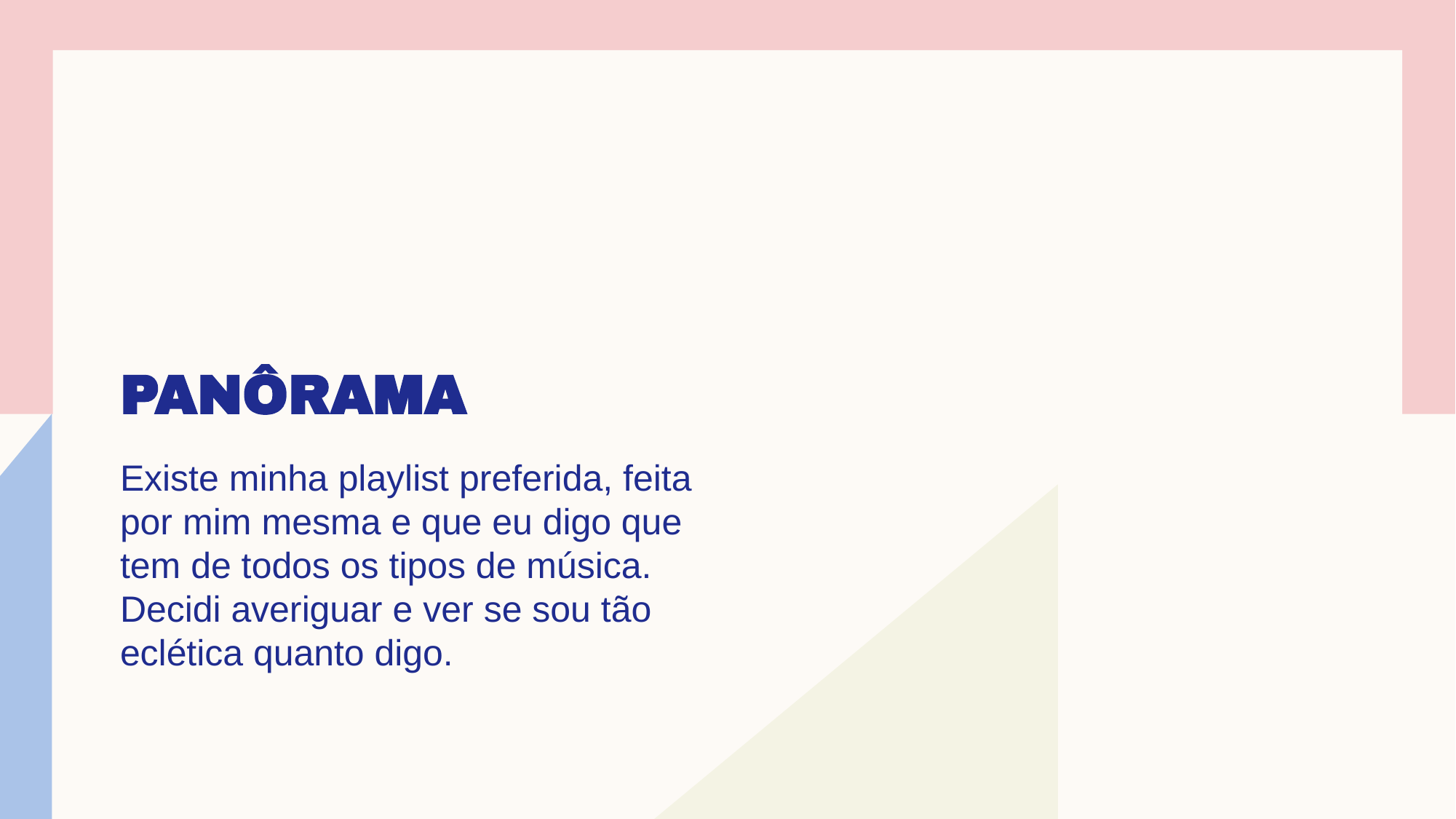

# Panôrama
Existe minha playlist preferida, feita por mim mesma e que eu digo que tem de todos os tipos de música. Decidi averiguar e ver se sou tão eclética quanto digo.